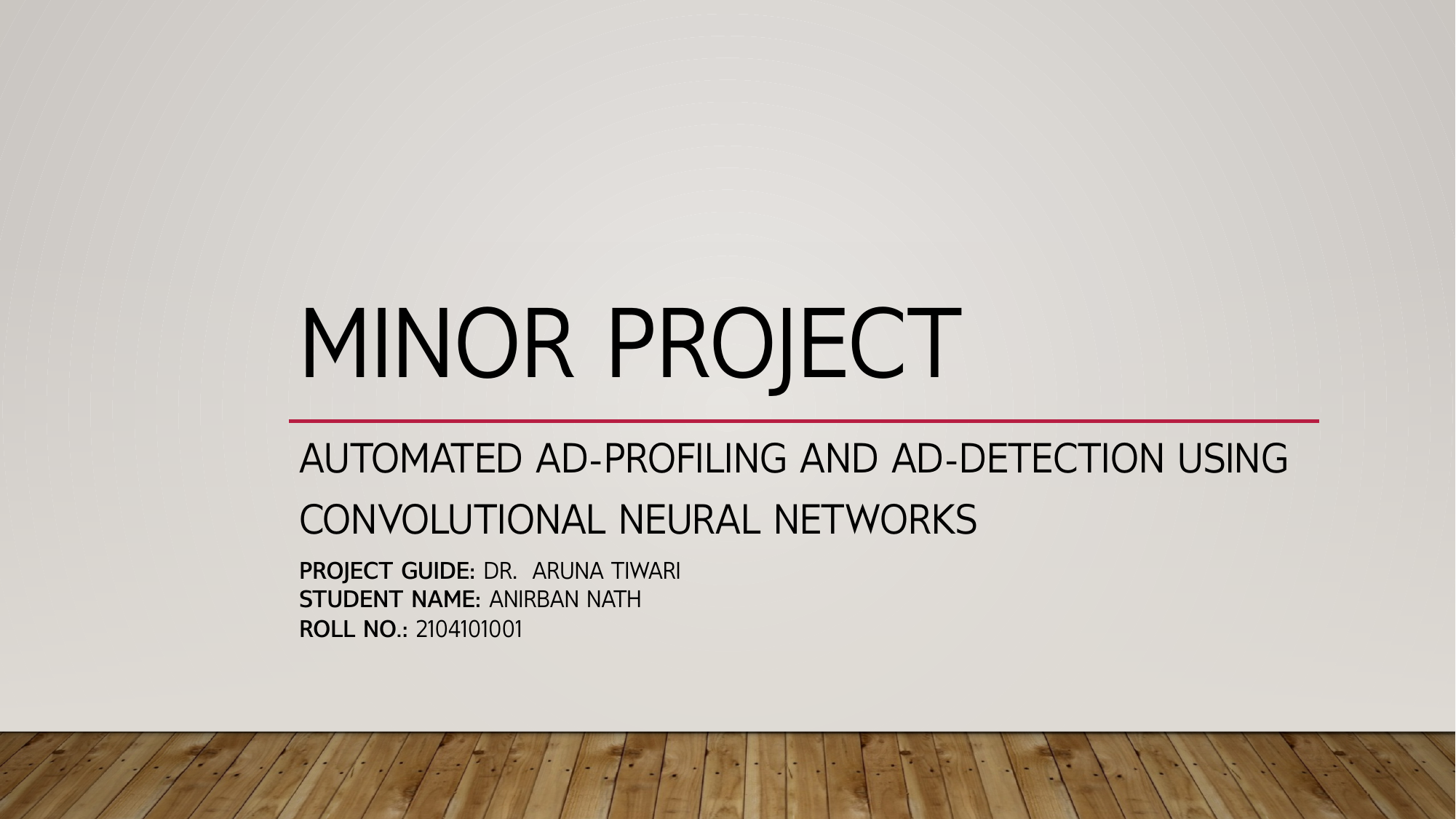

# Minor project
Automated ad-profiling and ad-detection using convolutional neural networks
PROJECT GUIDE: DR.  ARUNA TIWARI
STUDENT NAME: ANIRBAN NATH
ROLL NO.: 2104101001